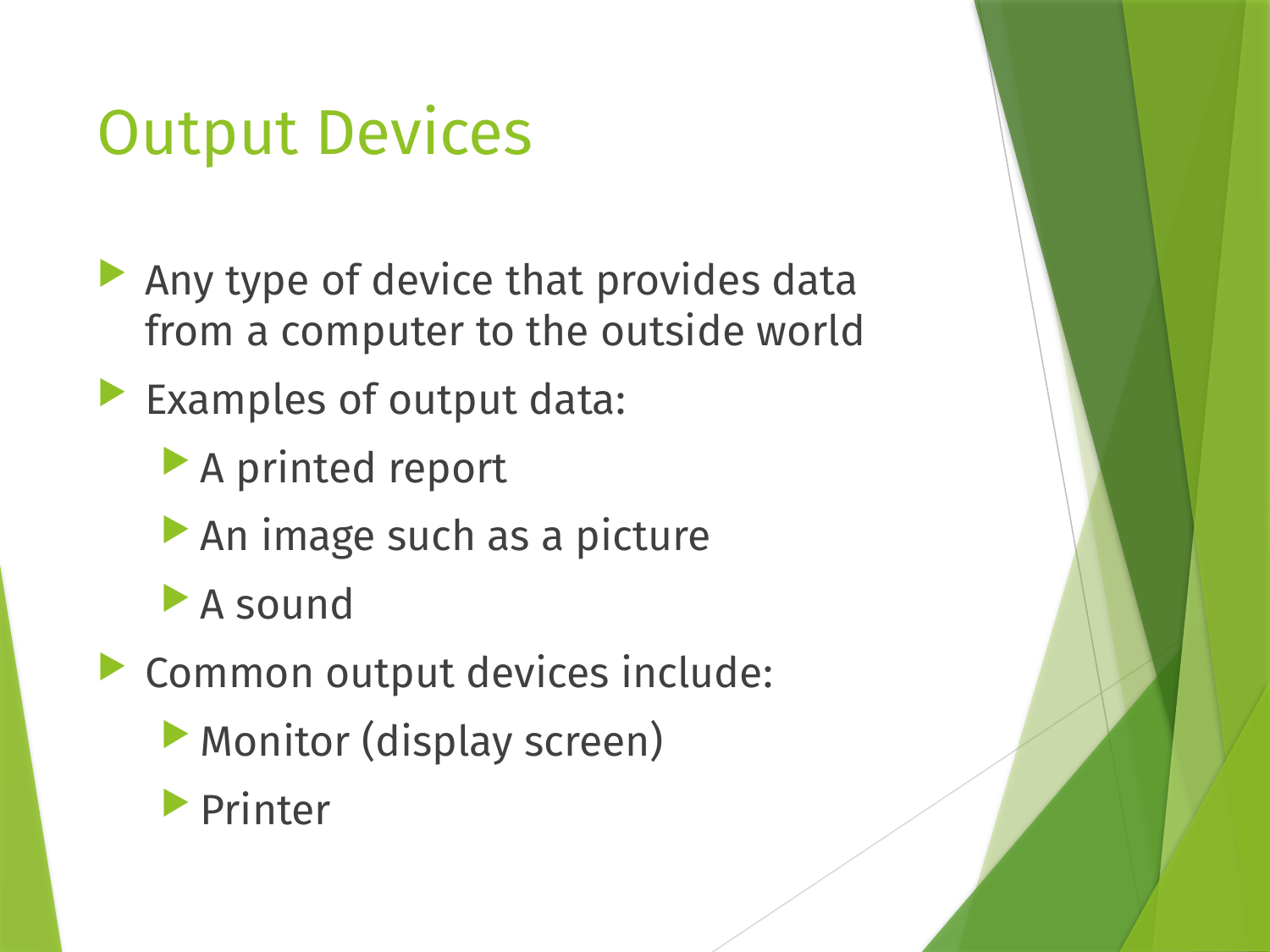

# Output Devices
Any type of device that provides data from a computer to the outside world
Examples of output data:
A printed report
An image such as a picture
A sound
Common output devices include:
Monitor (display screen)
Printer